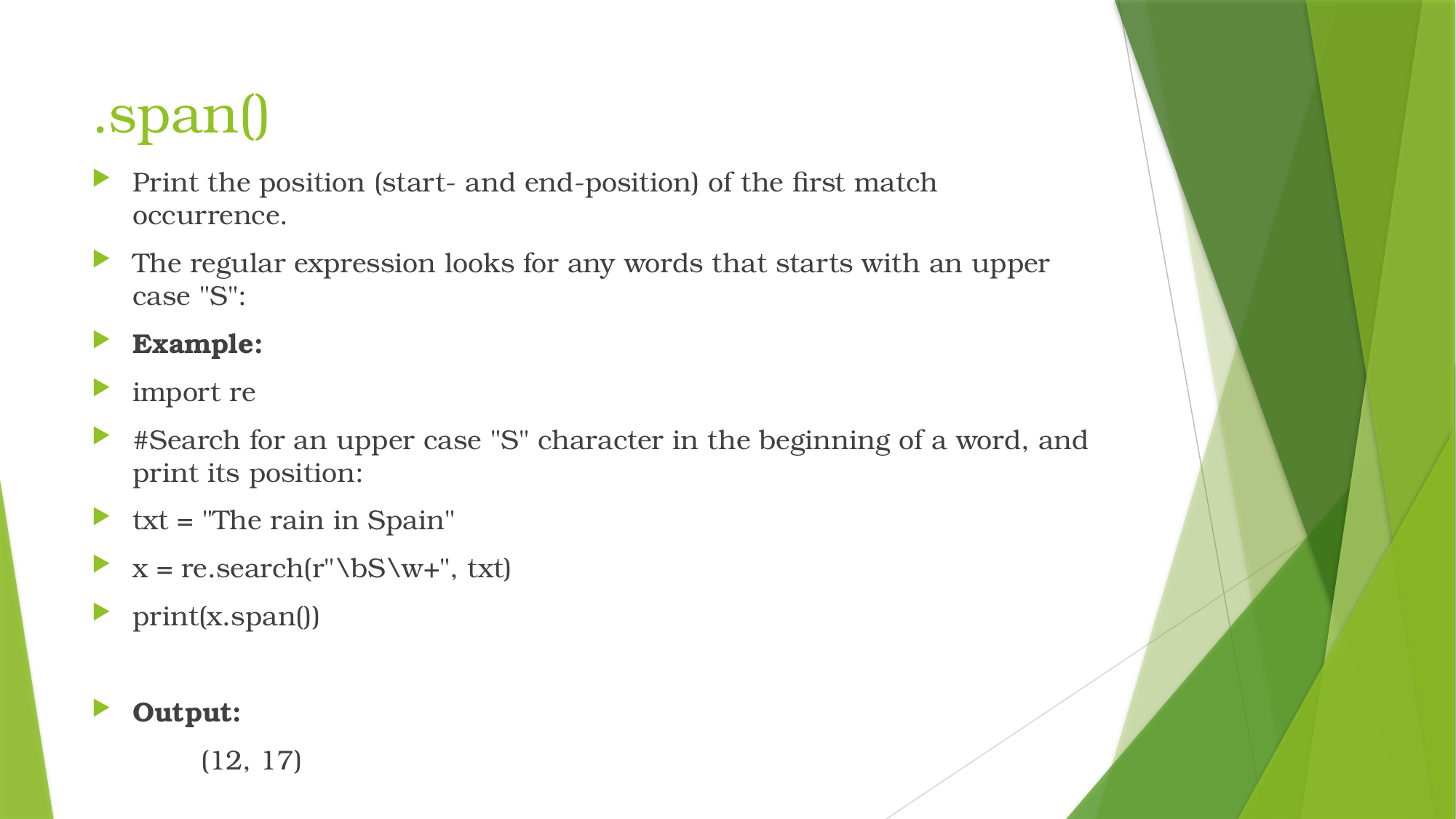

# .span()
Print the position (start- and end-position) of the first match occurrence.
The regular expression looks for any words that starts with an upper case "S":
Example:
import re
#Search for an upper case "S" character in the beginning of a word, and print its position:
txt = "The rain in Spain"
x = re.search(r"\bS\w+", txt)
print(x.span())

Output:
	(12, 17)